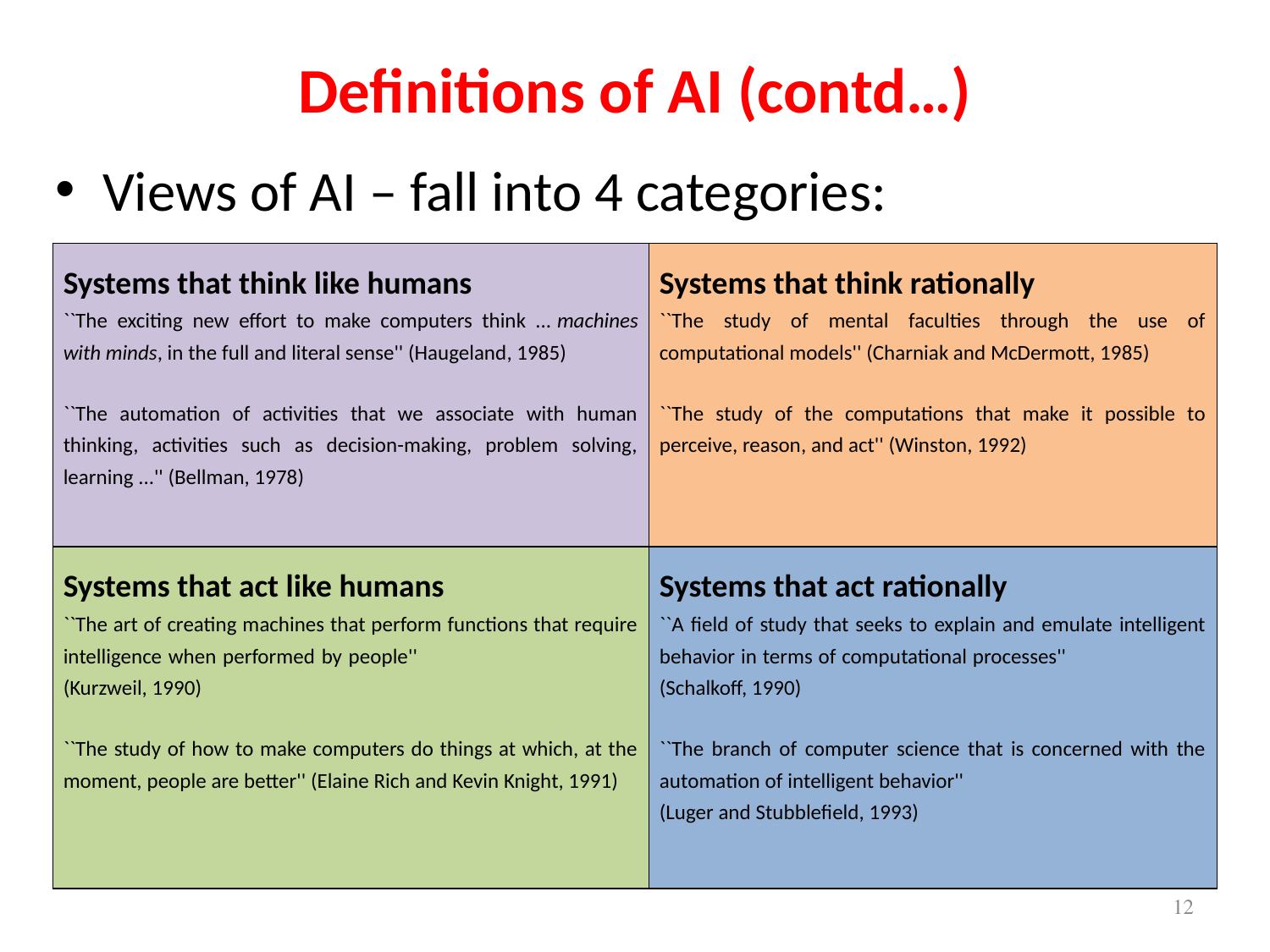

# Definitions of AI (contd…)
Views of AI – fall into 4 categories:
| Systems that think like humans ``The exciting new effort to make computers think ... machines with minds, in the full and literal sense'' (Haugeland, 1985) ``The automation of activities that we associate with human thinking, activities such as decision-making, problem solving, learning ...'' (Bellman, 1978) | Systems that think rationally ``The study of mental faculties through the use of computational models'' (Charniak and McDermott, 1985) ``The study of the computations that make it possible to perceive, reason, and act'' (Winston, 1992) |
| --- | --- |
| Systems that act like humans ``The art of creating machines that perform functions that require intelligence when performed by people'' (Kurzweil, 1990) ``The study of how to make computers do things at which, at the moment, people are better'' (Elaine Rich and Kevin Knight, 1991) | Systems that act rationally ``A field of study that seeks to explain and emulate intelligent behavior in terms of computational processes'' (Schalkoff, 1990) ``The branch of computer science that is concerned with the automation of intelligent behavior'' (Luger and Stubblefield, 1993) |
12